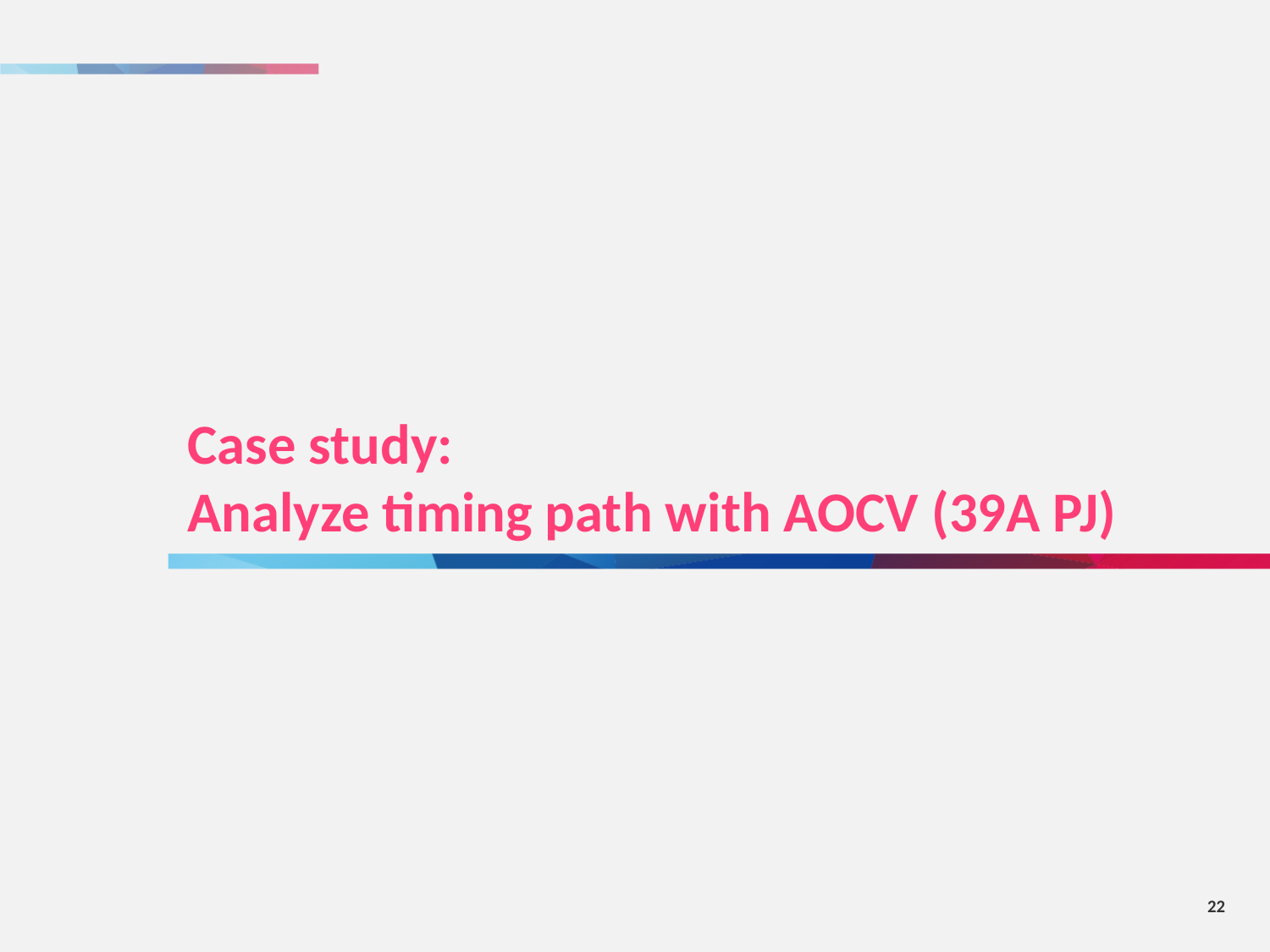

# Case study: Analyze timing path with AOCV (39A PJ)